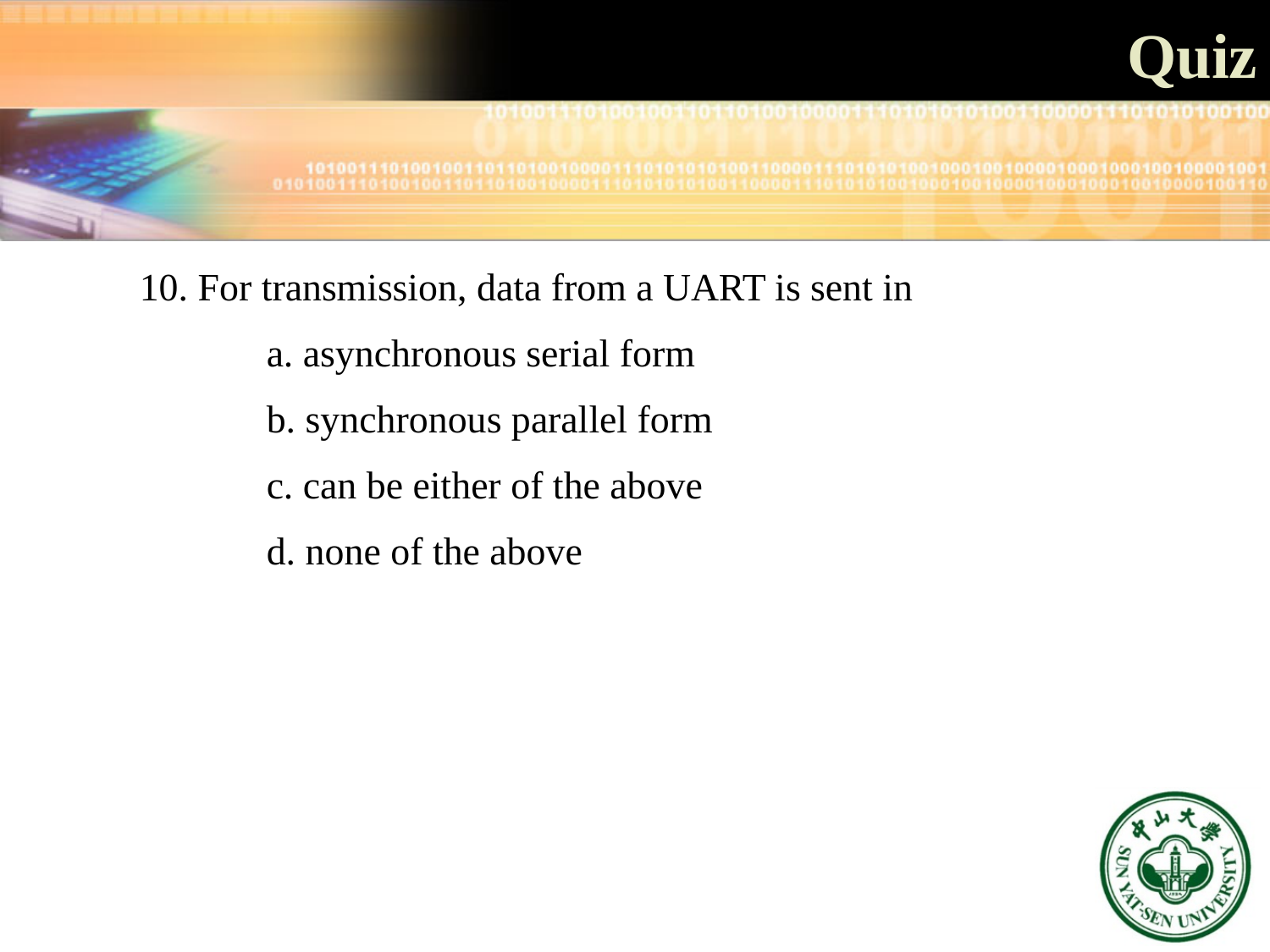

Quiz
10. For transmission, data from a UART is sent in
	a. asynchronous serial form
	b. synchronous parallel form
	c. can be either of the above
	d. none of the above